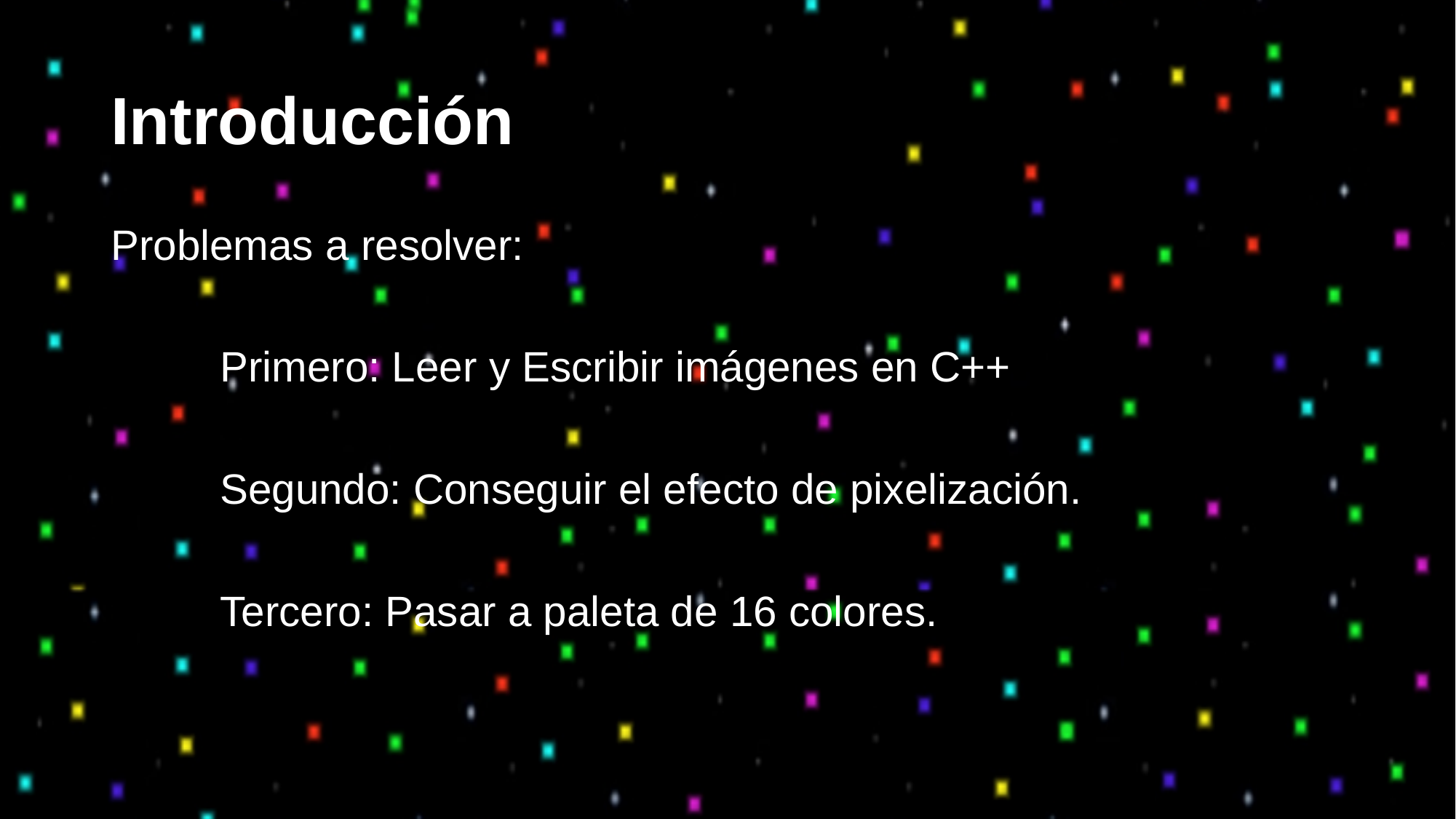

# Introducción
Problemas a resolver:

	Primero: Leer y Escribir imágenes en C++

	Segundo: Conseguir el efecto de pixelización.

	Tercero: Pasar a paleta de 16 colores.